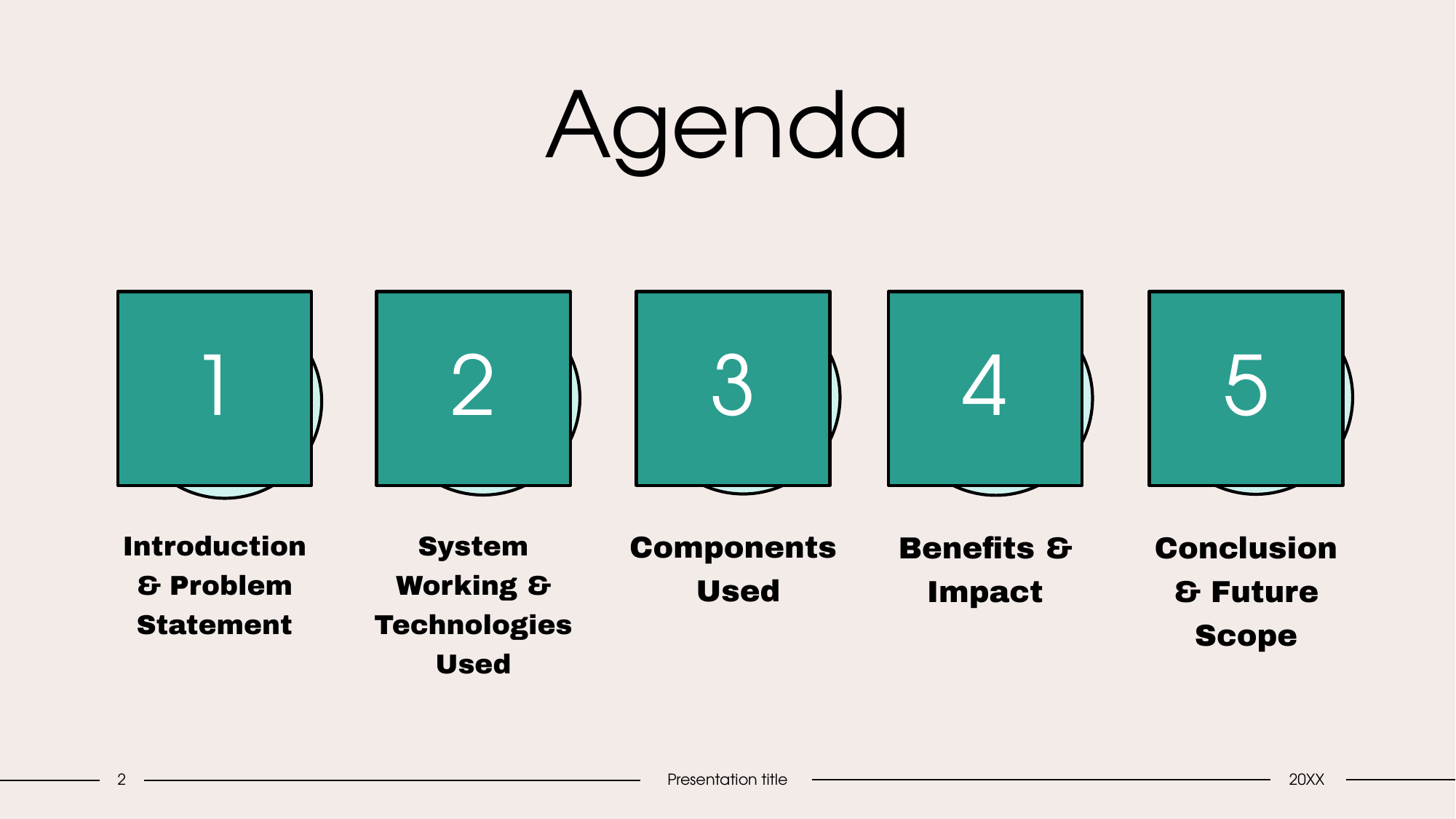

# Agenda
1
2
3
4
5
Components  Used

Benefits & Impact

Conclusion & Future Scope

Introduction & Problem Statement

System Working & Technologies Used

2
Presentation title
20XX